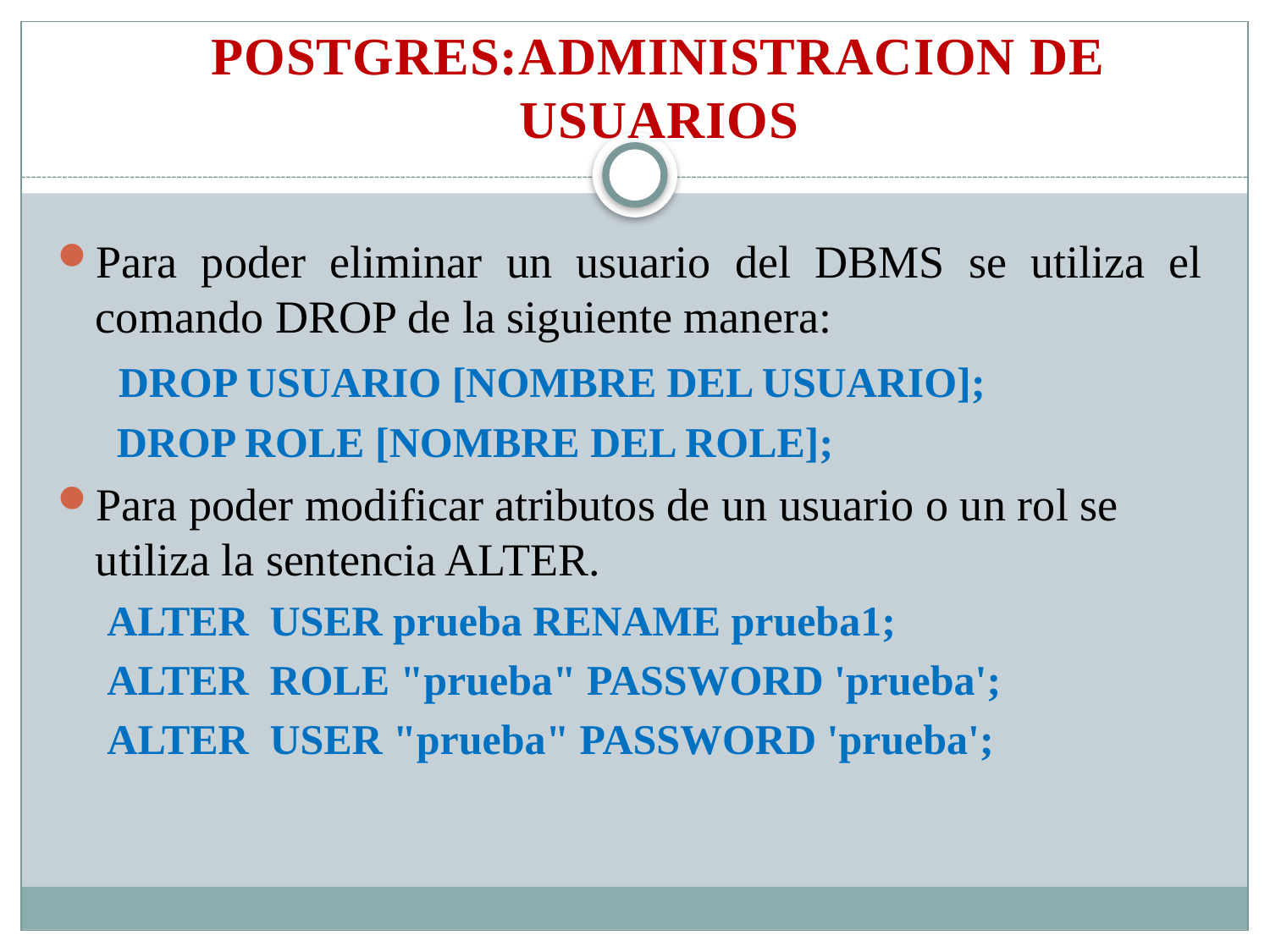

POSTGRES:ADMINISTRACION DE USUARIOS
Para poder eliminar un usuario del DBMS se utiliza el comando DROP de la siguiente manera:
	  DROP USUARIO [NOMBRE DEL USUARIO];
	  DROP ROLE [NOMBRE DEL ROLE];
Para poder modificar atributos de un usuario o un rol se utiliza la sentencia ALTER.
ALTER  USER prueba RENAME prueba1;
ALTER  ROLE "prueba" PASSWORD 'prueba';
ALTER  USER "prueba" PASSWORD 'prueba';